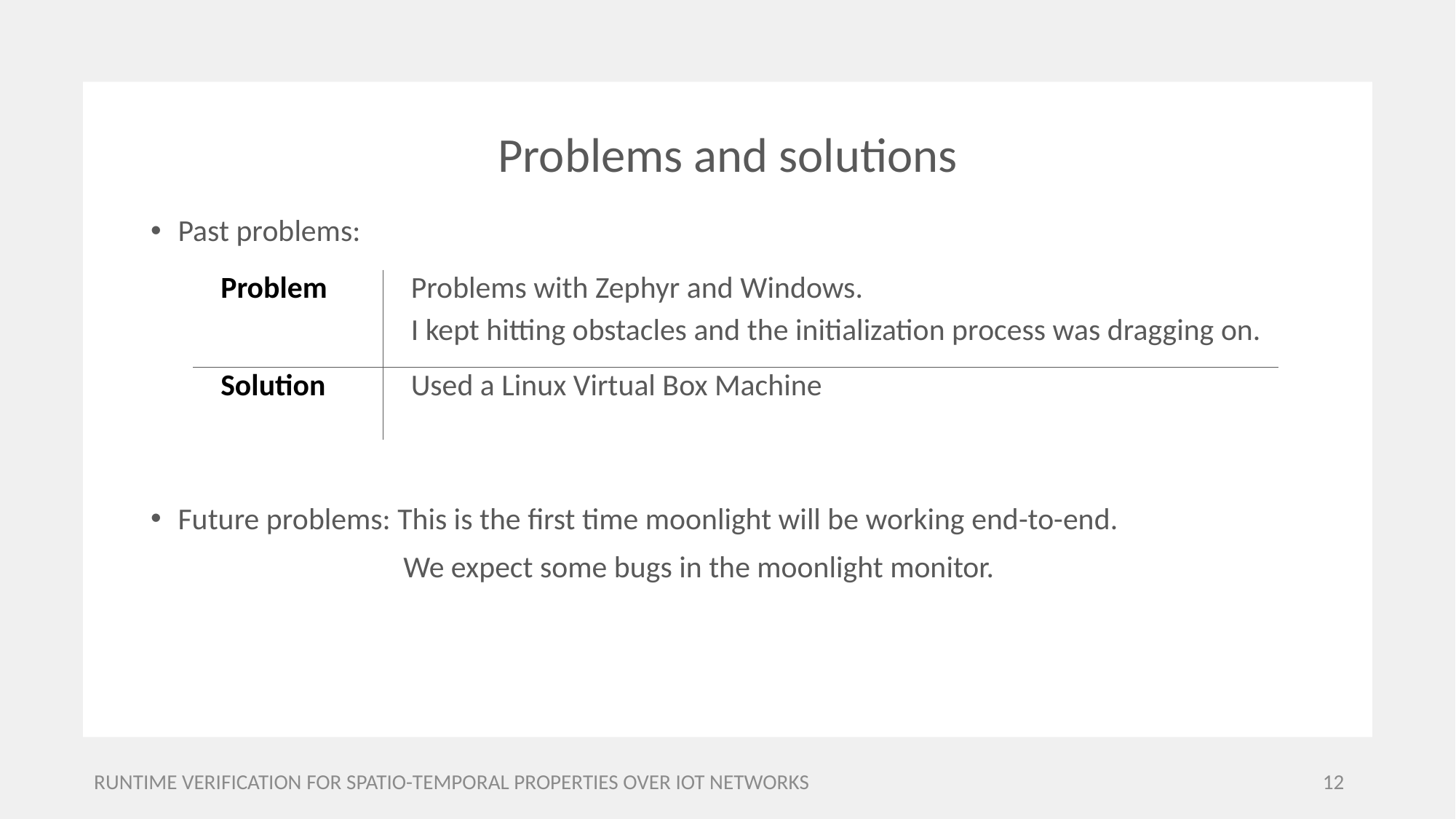

# Problems and solutions
Past problems:

Future problems: This is the first time moonlight will be working end-to-end.
		     We expect some bugs in the moonlight monitor.
| Problem | Problems with Zephyr and Windows.  I kept hitting obstacles and the initialization process was dragging on. |
| --- | --- |
| Solution | Used a Linux Virtual Box Machine |
RUNTIME VERIFICATION FOR SPATIO-TEMPORAL PROPERTIES OVER IOT NETWORKS
12